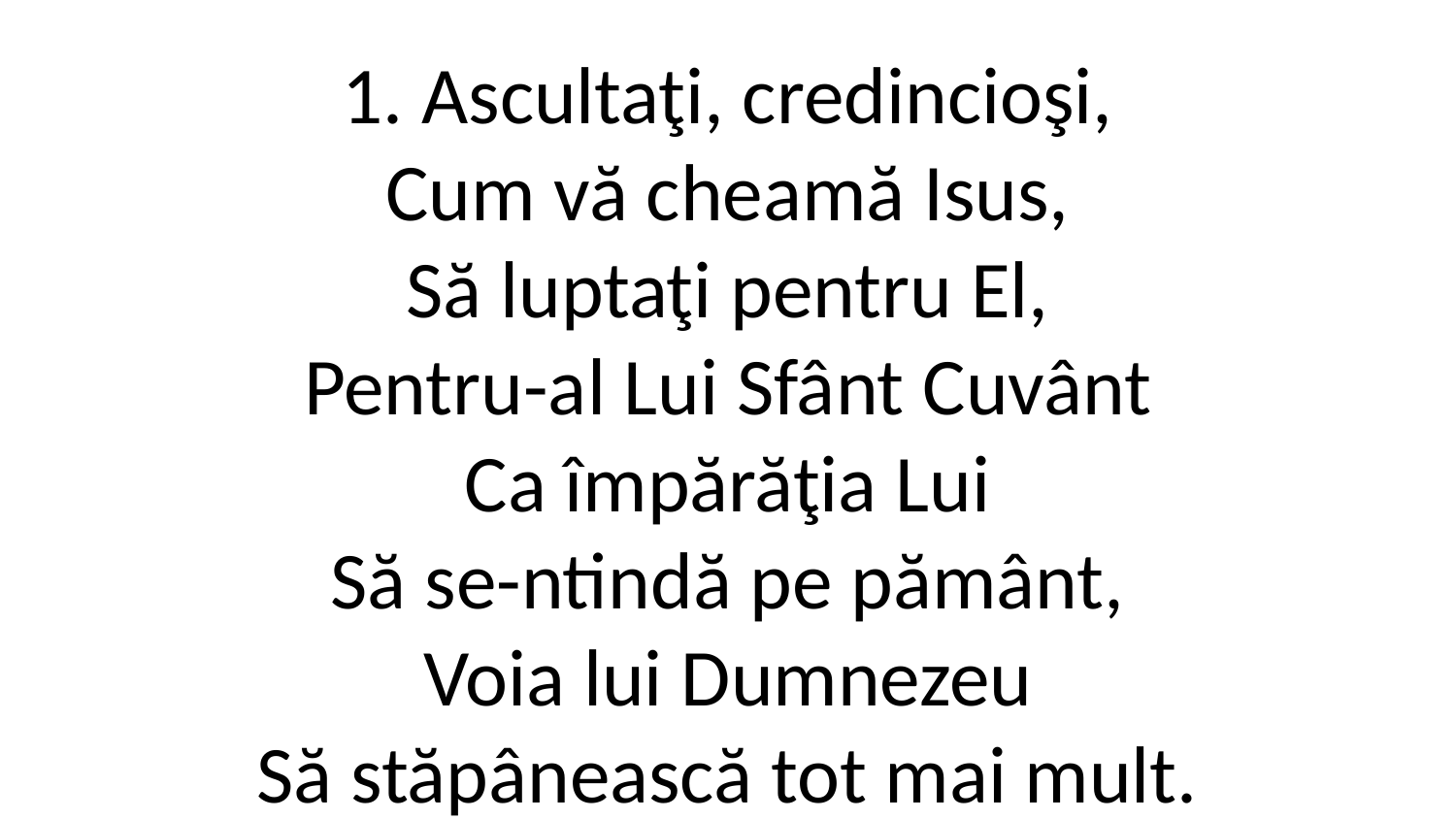

1. Ascultaţi, credincioşi,
Cum vă cheamă Isus,
Să luptaţi pentru El,
Pentru-al Lui Sfânt Cuvânt
Ca împărăţia Lui
Să se-ntindă pe pământ,
Voia lui Dumnezeu
Să stăpânească tot mai mult.